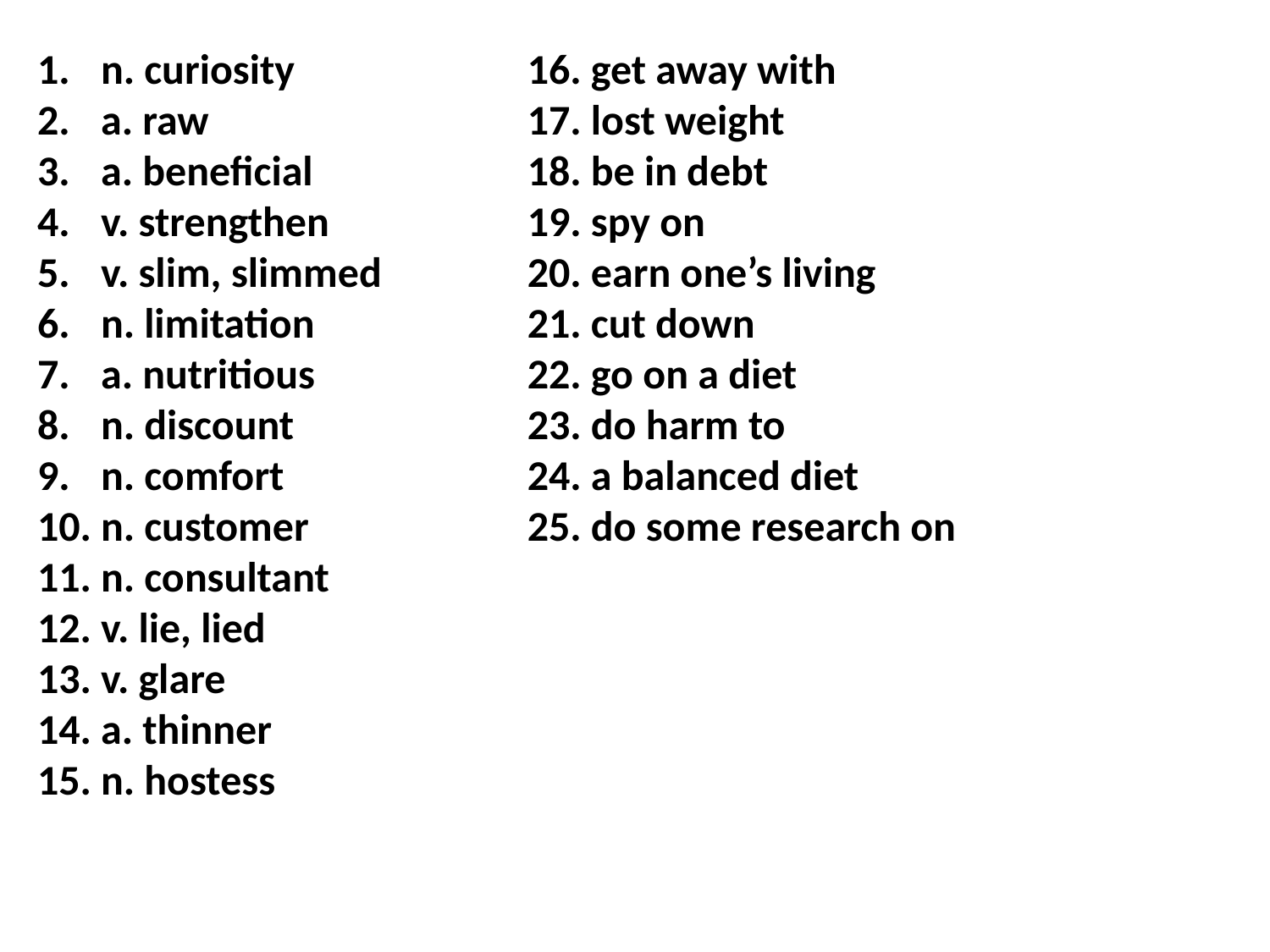

n. curiosity
a. raw
a. beneficial
v. strengthen
v. slim, slimmed
n. limitation
a. nutritious
n. discount
n. comfort
n. customer
n. consultant
v. lie, lied
v. glare
a. thinner
n. hostess
16. get away with
17. lost weight
18. be in debt
19. spy on
20. earn one’s living
21. cut down
22. go on a diet
23. do harm to
24. a balanced diet
25. do some research on